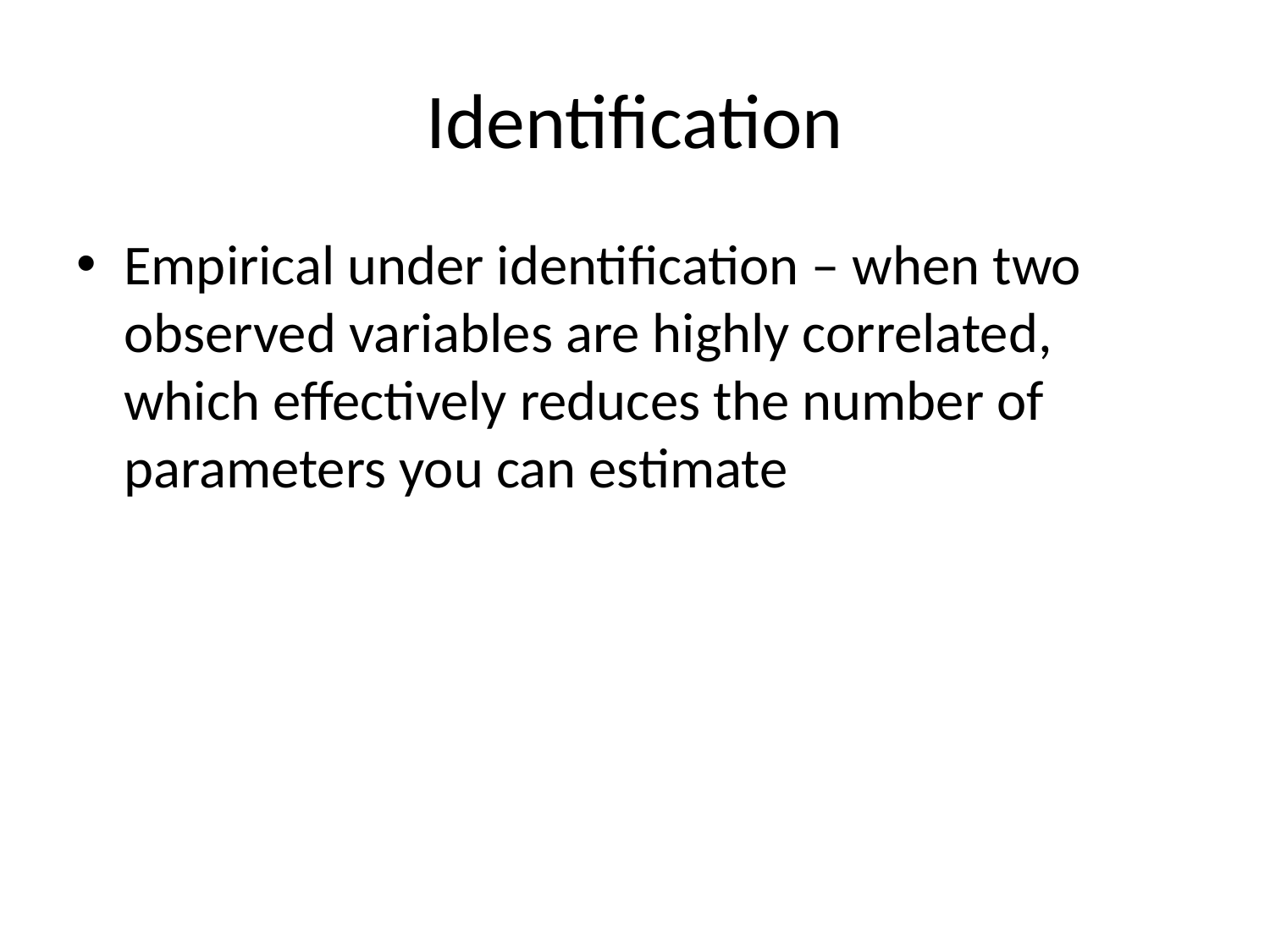

# Identification
Empirical under identification – when two observed variables are highly correlated, which effectively reduces the number of parameters you can estimate